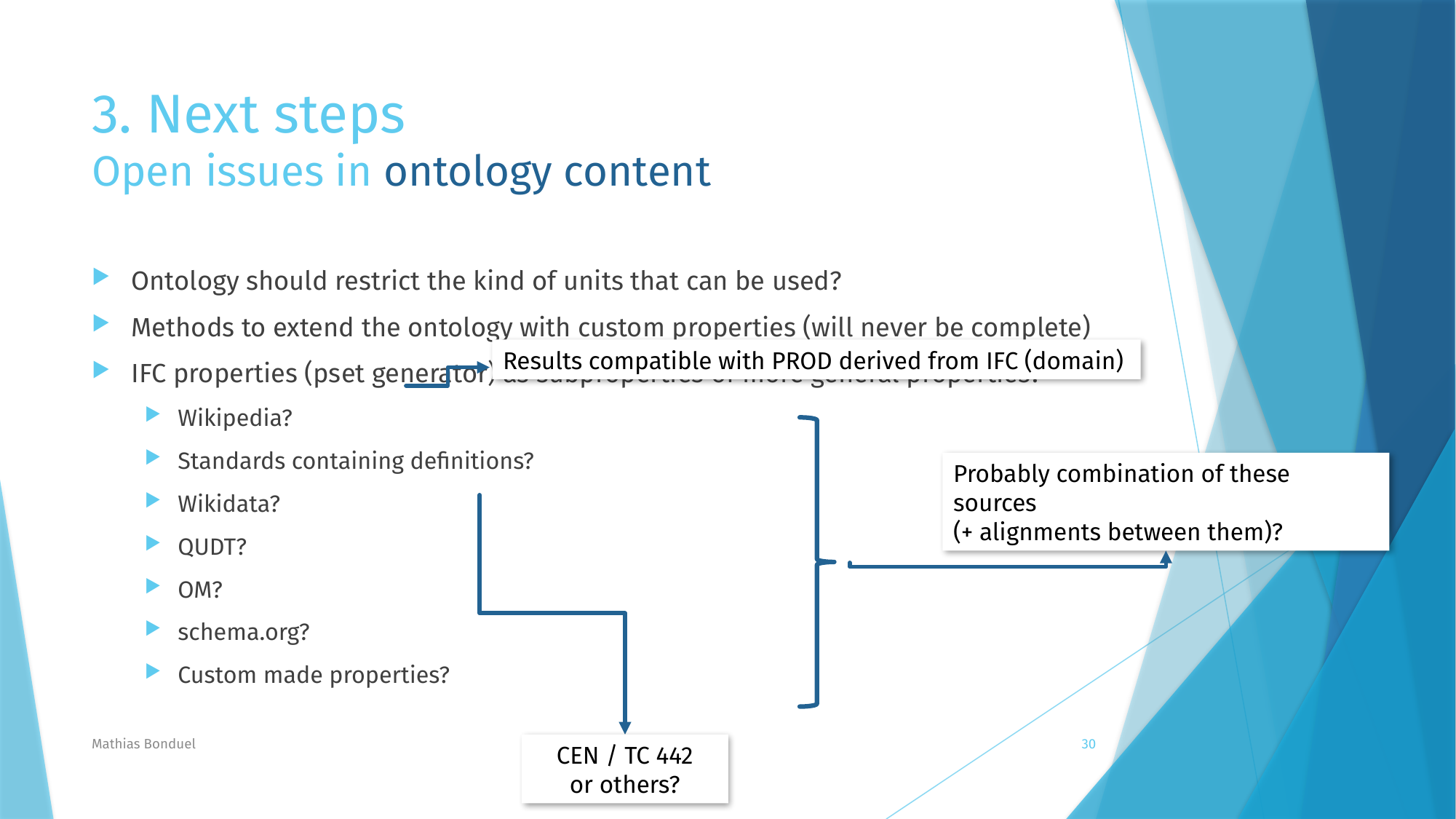

# 3. Next steps Open issues in ontology content
Ontology should restrict the kind of units that can be used?
Methods to extend the ontology with custom properties (will never be complete)
IFC properties (pset generator) as subproperties of more general properties?
Wikipedia?
Standards containing definitions?
Wikidata?
QUDT?
OM?
schema.org?
Custom made properties?
Results compatible with PROD derived from IFC (domain)

Probably combination of these sources
(+ alignments between them)?
Mathias Bonduel
30
CEN / TC 442
or others?